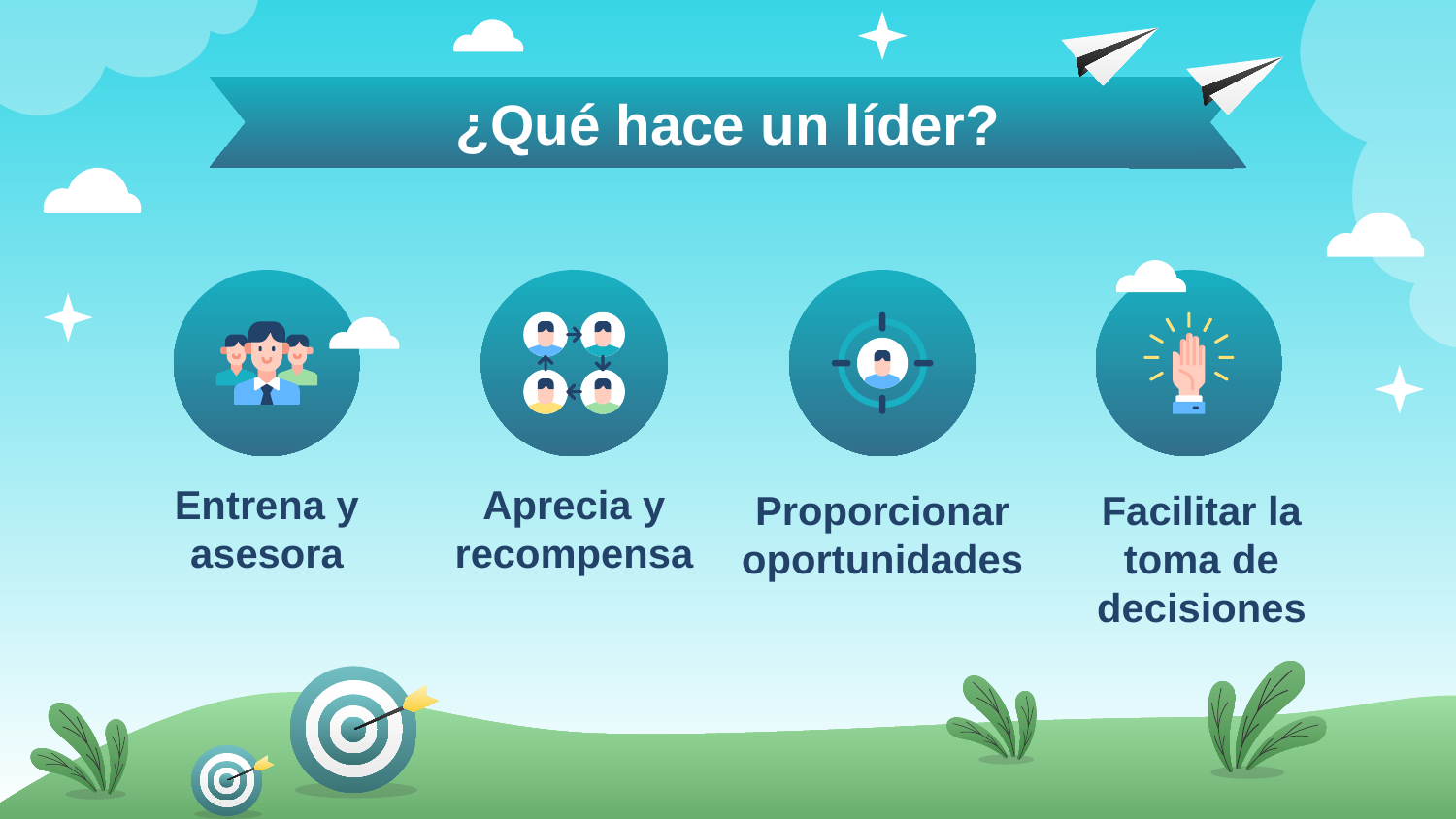

¿Qué hace un líder?

Proporcionar oportunidades
Facilitar la toma de decisiones
# Entrena y asesora
Aprecia y recompensa